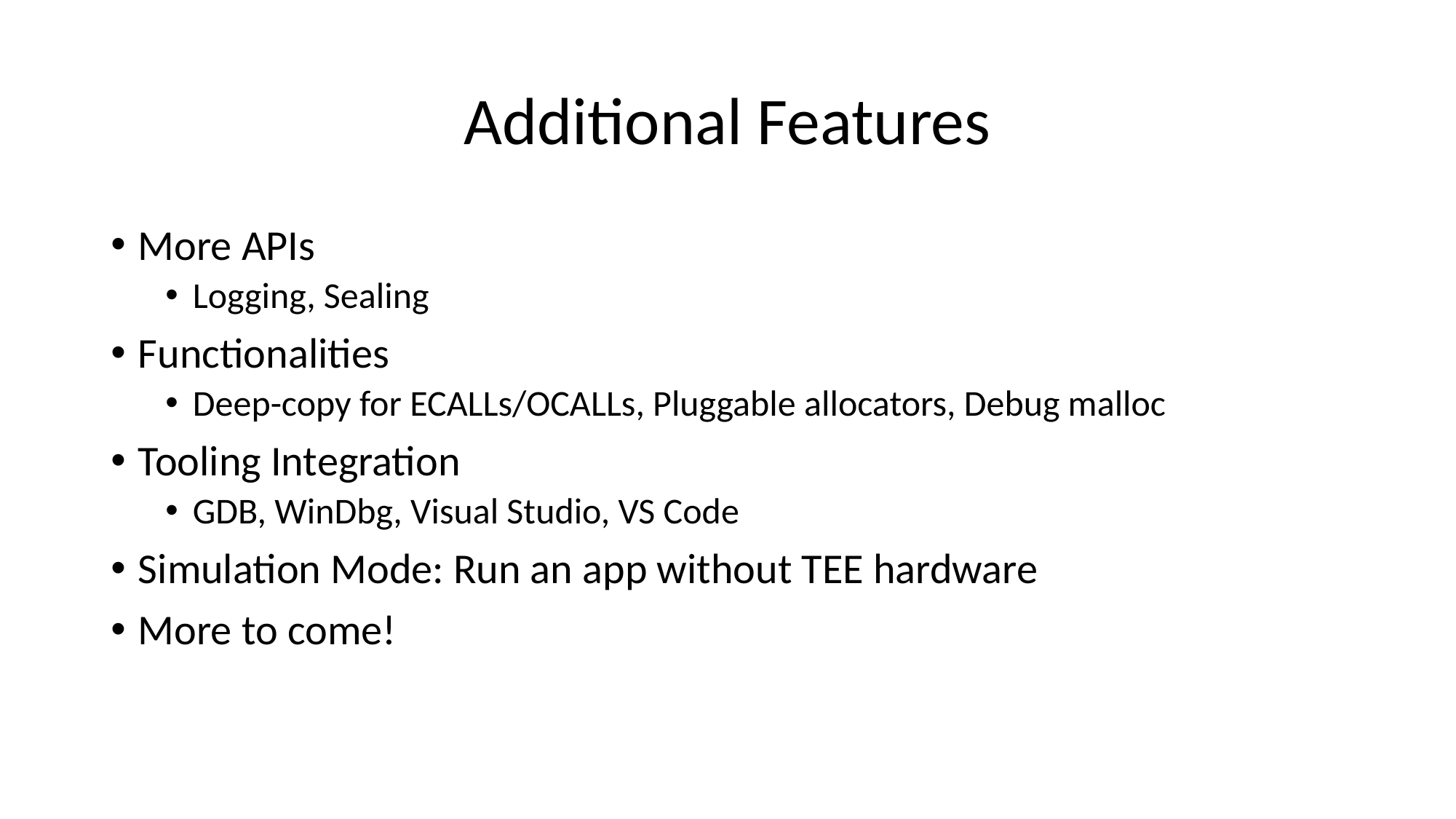

# Additional Features
More APIs
Logging, Sealing
Functionalities
Deep-copy for ECALLs/OCALLs, Pluggable allocators, Debug malloc
Tooling Integration
GDB, WinDbg, Visual Studio, VS Code
Simulation Mode: Run an app without TEE hardware
More to come!